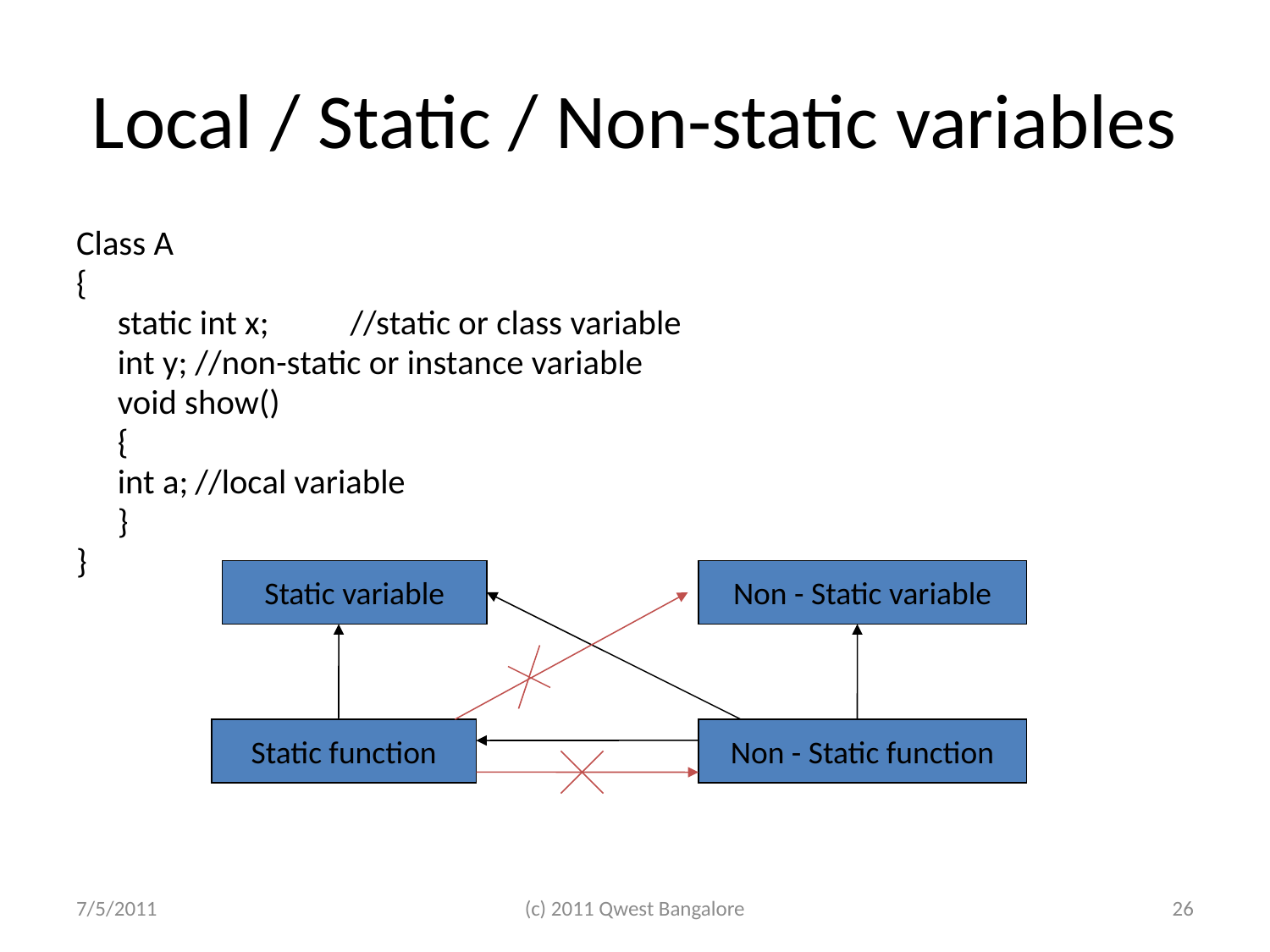

# Local / Static / Non-static variables
Class A
{
	static int x; 	//static or class variable
	int y;		//non-static or instance variable
	void show()
	{
		int a;		//local variable
	}
}
Static variable
Non - Static variable

Static function
Non - Static function

7/5/2011
(c) 2011 Qwest Bangalore
26